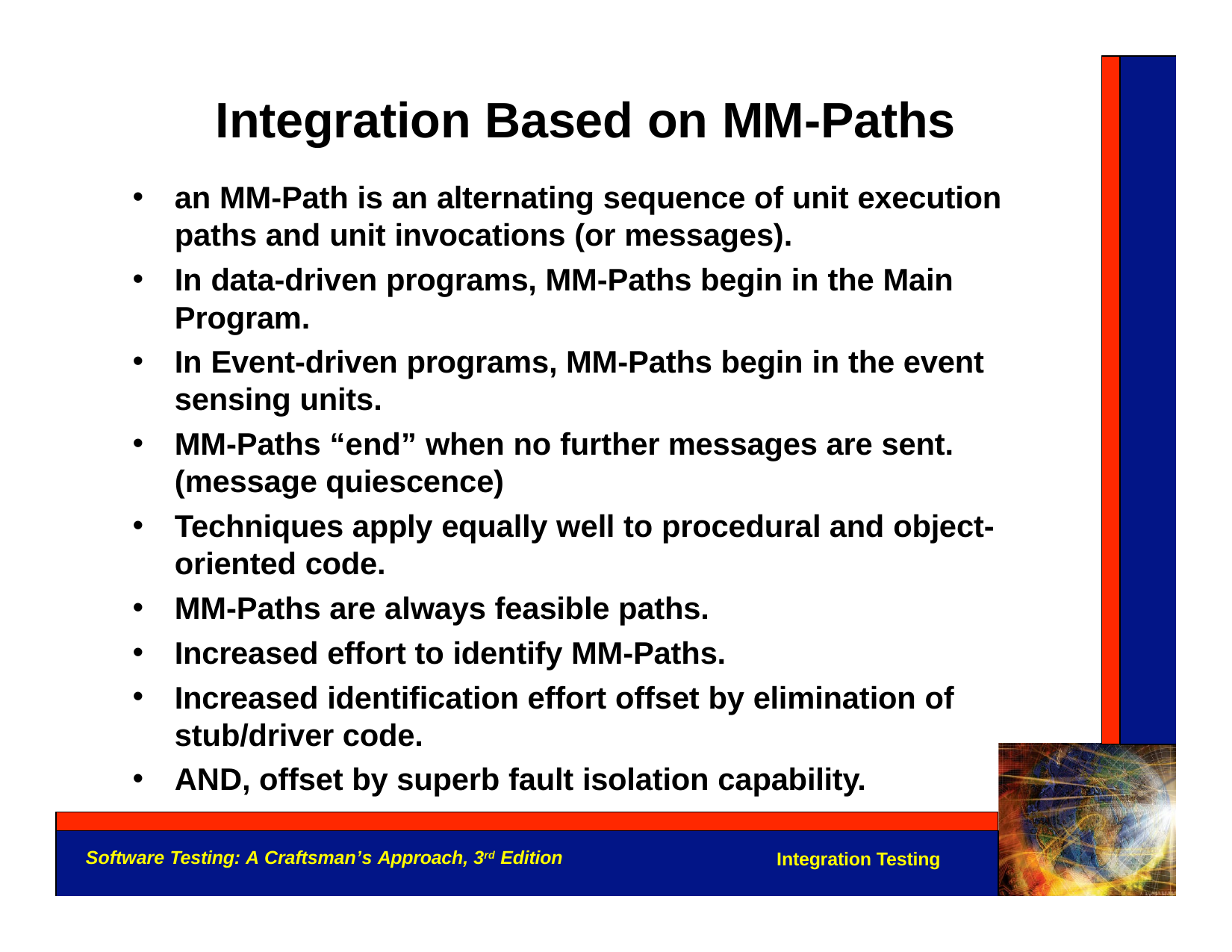

Integration Based on MM-Paths
an MM-Path is an alternating sequence of unit execution paths and unit invocations (or messages).
In data-driven programs, MM-Paths begin in the Main Program.
In Event-driven programs, MM-Paths begin in the event sensing units.
MM-Paths “end” when no further messages are sent. (message quiescence)
Techniques apply equally well to procedural and object- oriented code.
MM-Paths are always feasible paths.
Increased effort to identify MM-Paths.
Increased identification effort offset by elimination of stub/driver code.
AND, offset by superb fault isolation capability.
Software Testing: A Craftsman’s Approach, 3rd  Edition
Integration Testing